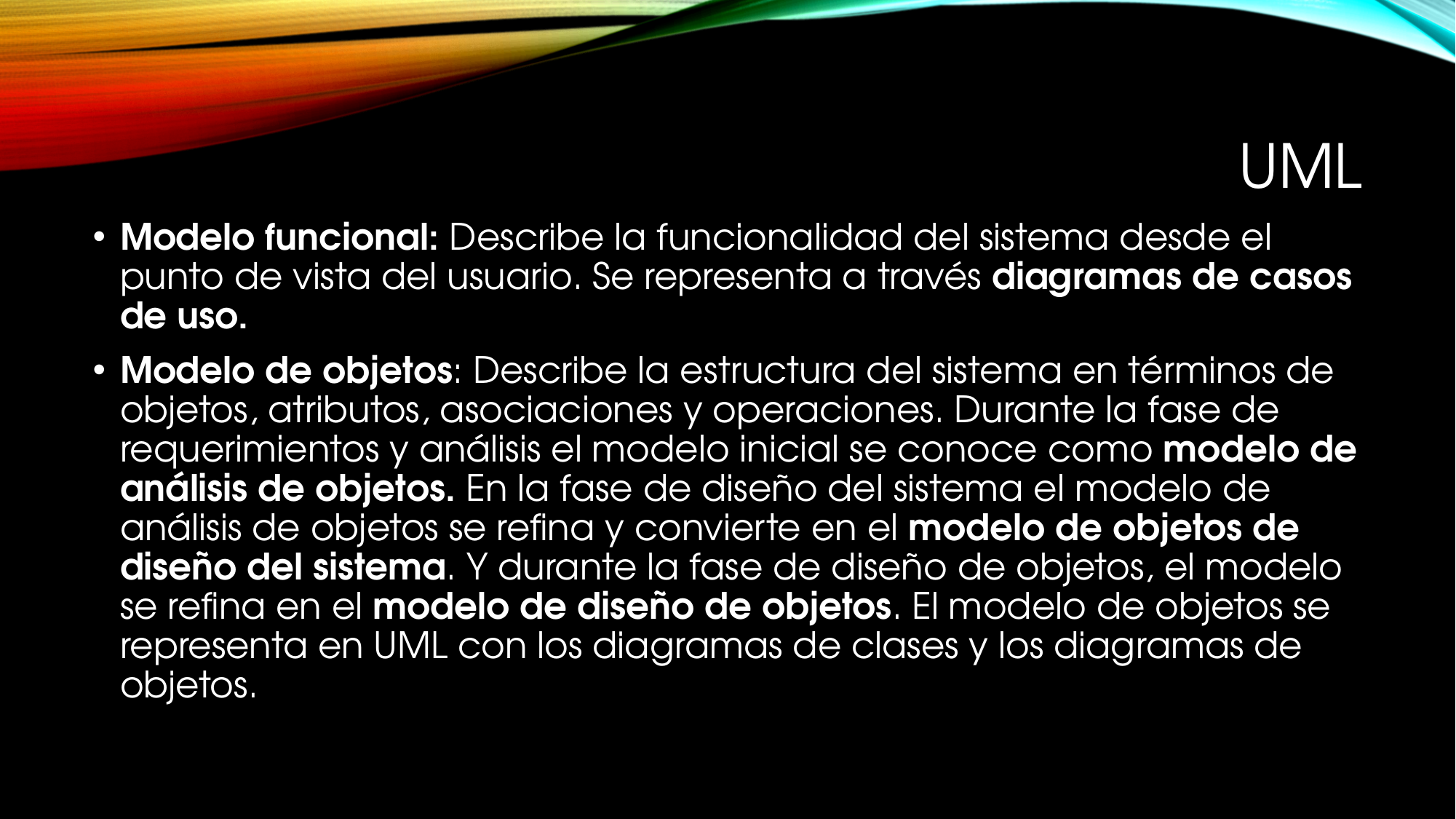

# UML
Modelo funcional: Describe la funcionalidad del sistema desde el punto de vista del usuario. Se representa a través diagramas de casos de uso.
Modelo de objetos: Describe la estructura del sistema en términos de objetos, atributos, asociaciones y operaciones. Durante la fase de requerimientos y análisis el modelo inicial se conoce como modelo de análisis de objetos. En la fase de diseño del sistema el modelo de análisis de objetos se refina y convierte en el modelo de objetos de diseño del sistema. Y durante la fase de diseño de objetos, el modelo se refina en el modelo de diseño de objetos. El modelo de objetos se representa en UML con los diagramas de clases y los diagramas de objetos.